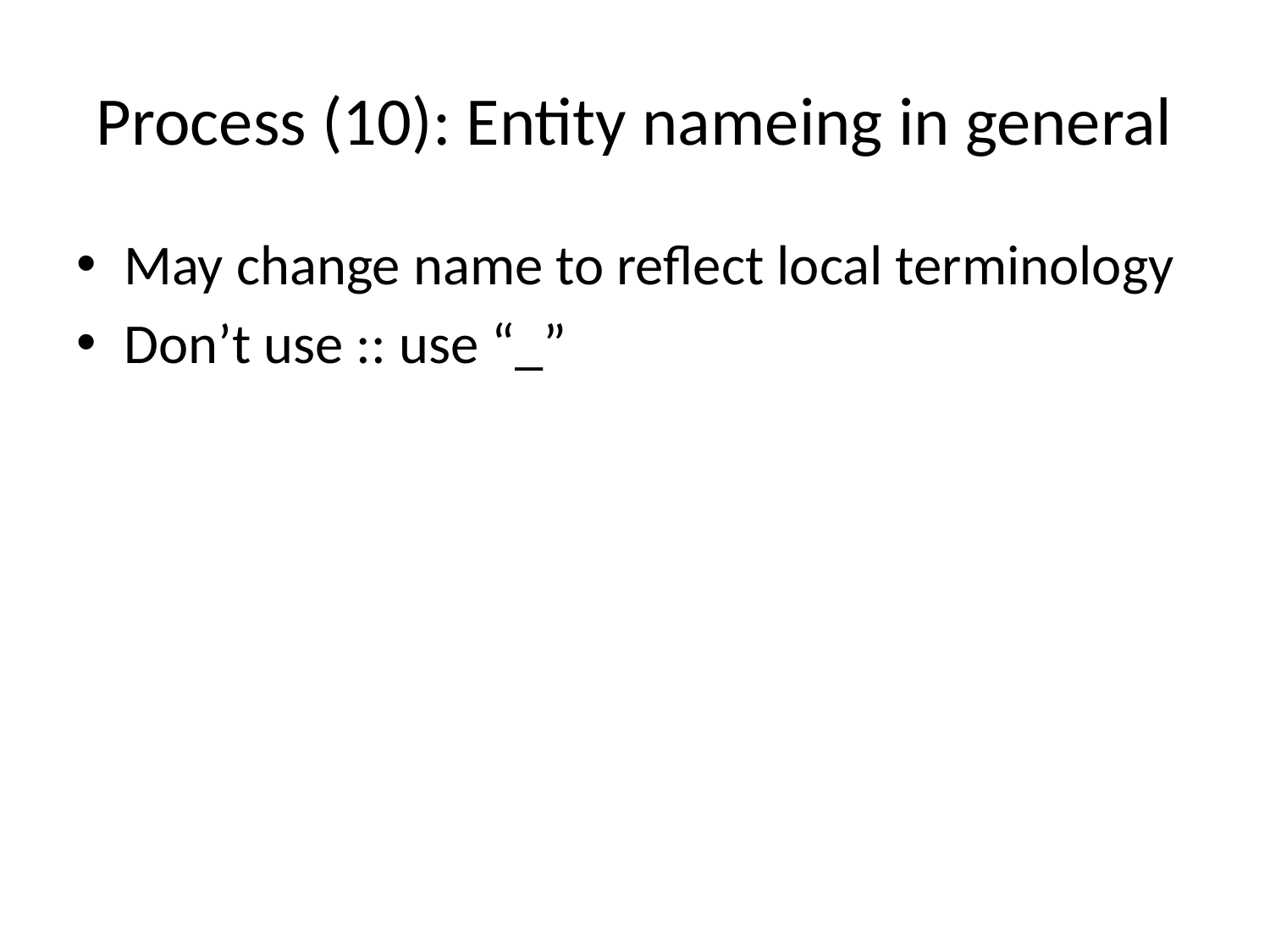

# Process (10): Entity nameing in general
May change name to reflect local terminology
Don’t use :: use “_”